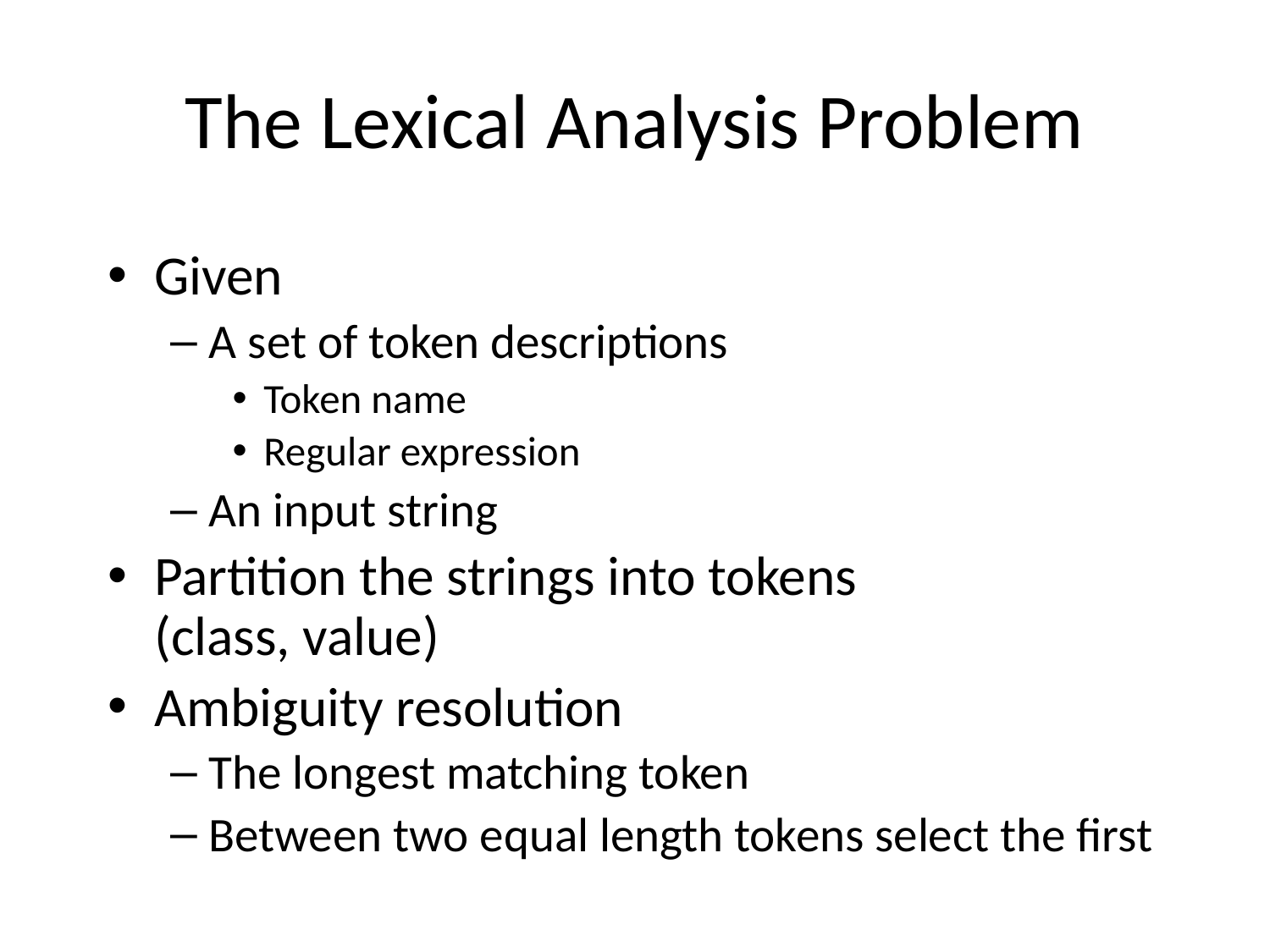

# The Lexical Analysis Problem
Given
A set of token descriptions
Token name
Regular expression
An input string
Partition the strings into tokens
(class, value)
Ambiguity resolution
The longest matching token
Between two equal length tokens select the first